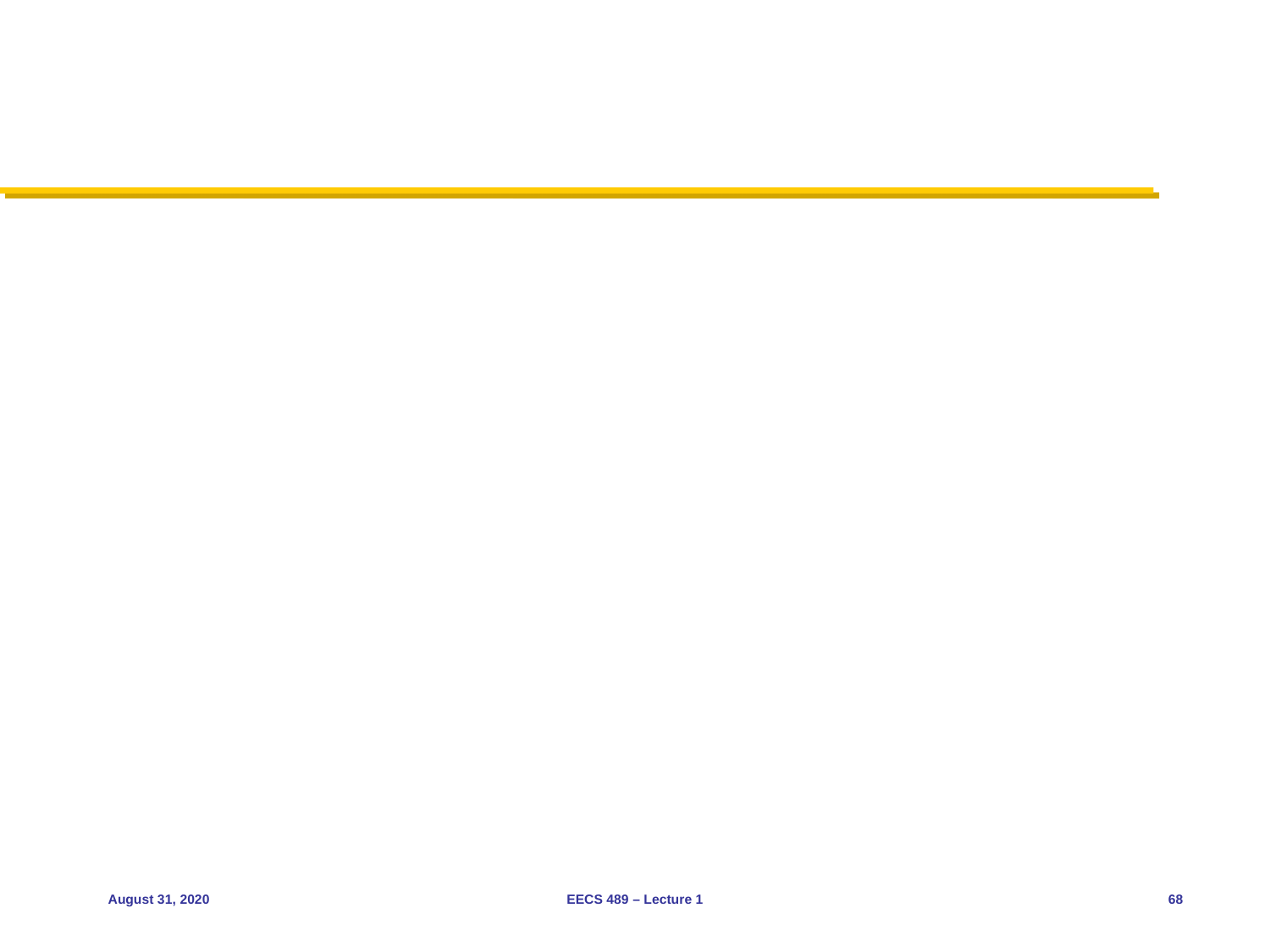

#

August 31, 2020
EECS 489 – Lecture 1
68